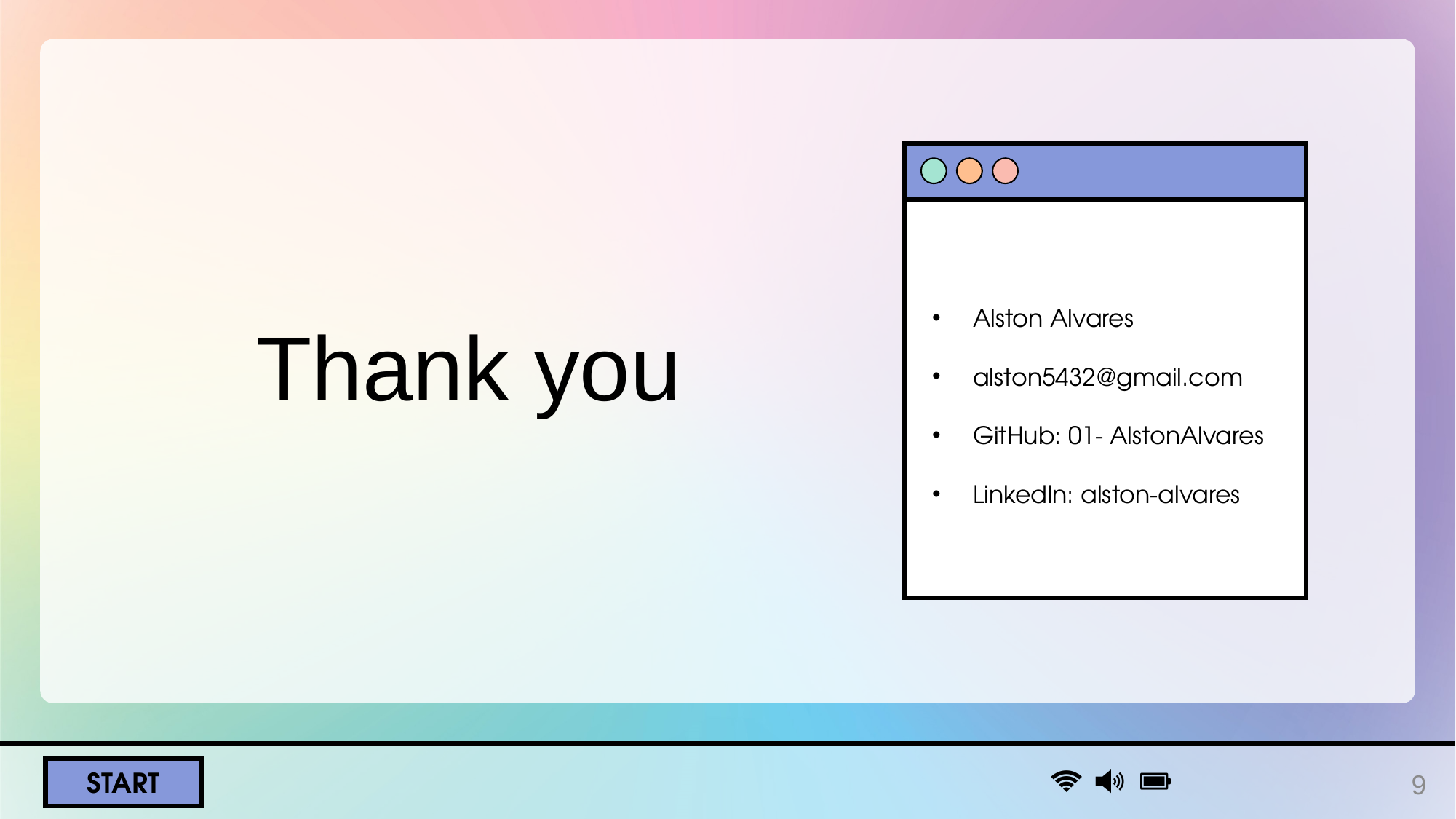

# Thank you
Alston Alvares​
alston5432@gmail.com
GitHub: 01- AlstonAlvares
LinkedIn: alston-alvares
9